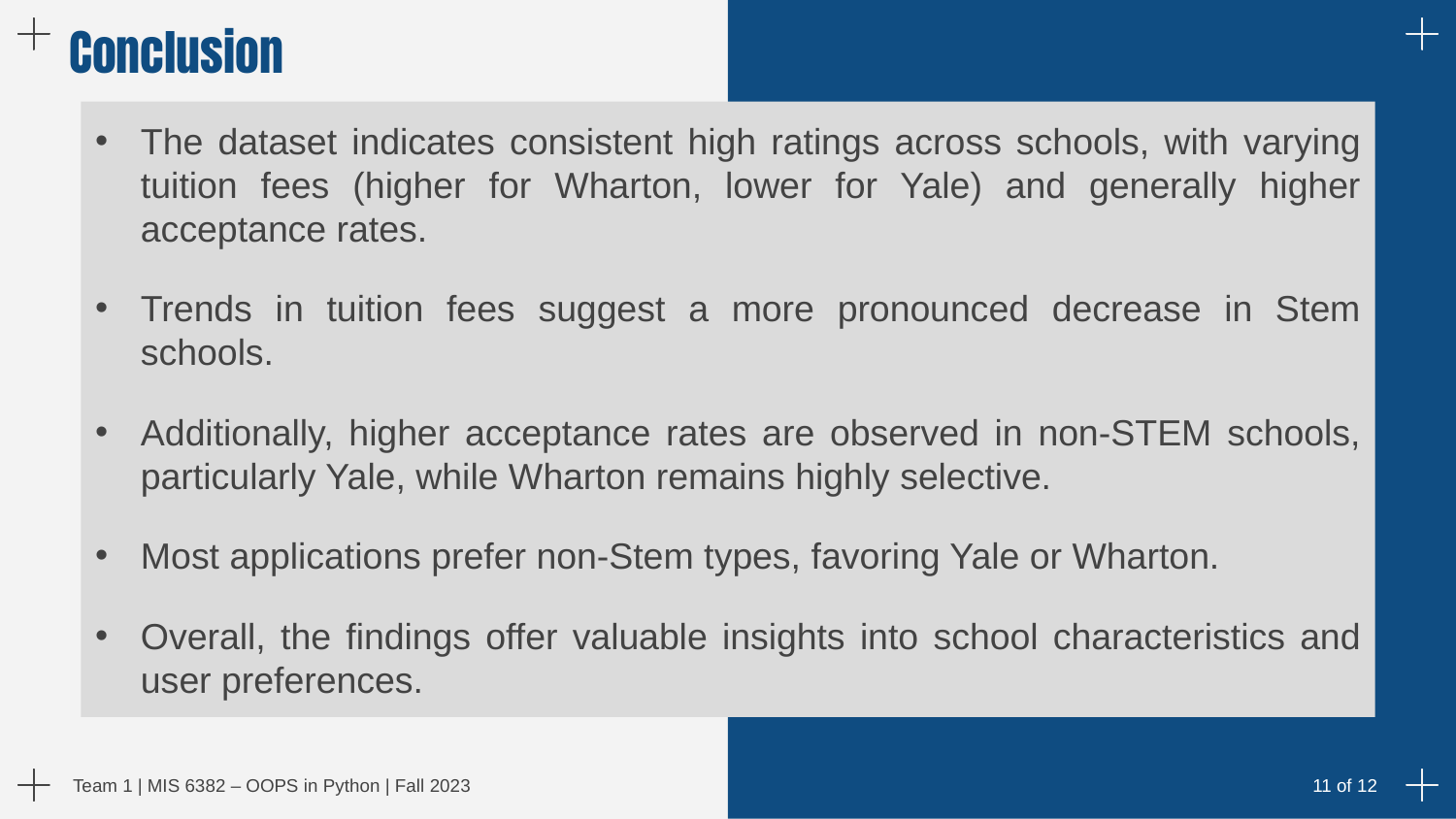

# Conclusion
The dataset indicates consistent high ratings across schools, with varying tuition fees (higher for Wharton, lower for Yale) and generally higher acceptance rates.
Trends in tuition fees suggest a more pronounced decrease in Stem schools.
Additionally, higher acceptance rates are observed in non-STEM schools, particularly Yale, while Wharton remains highly selective.
Most applications prefer non-Stem types, favoring Yale or Wharton.
Overall, the findings offer valuable insights into school characteristics and user preferences.
Team 1 | MIS 6382 – OOPS in Python | Fall 2023
11 of 12